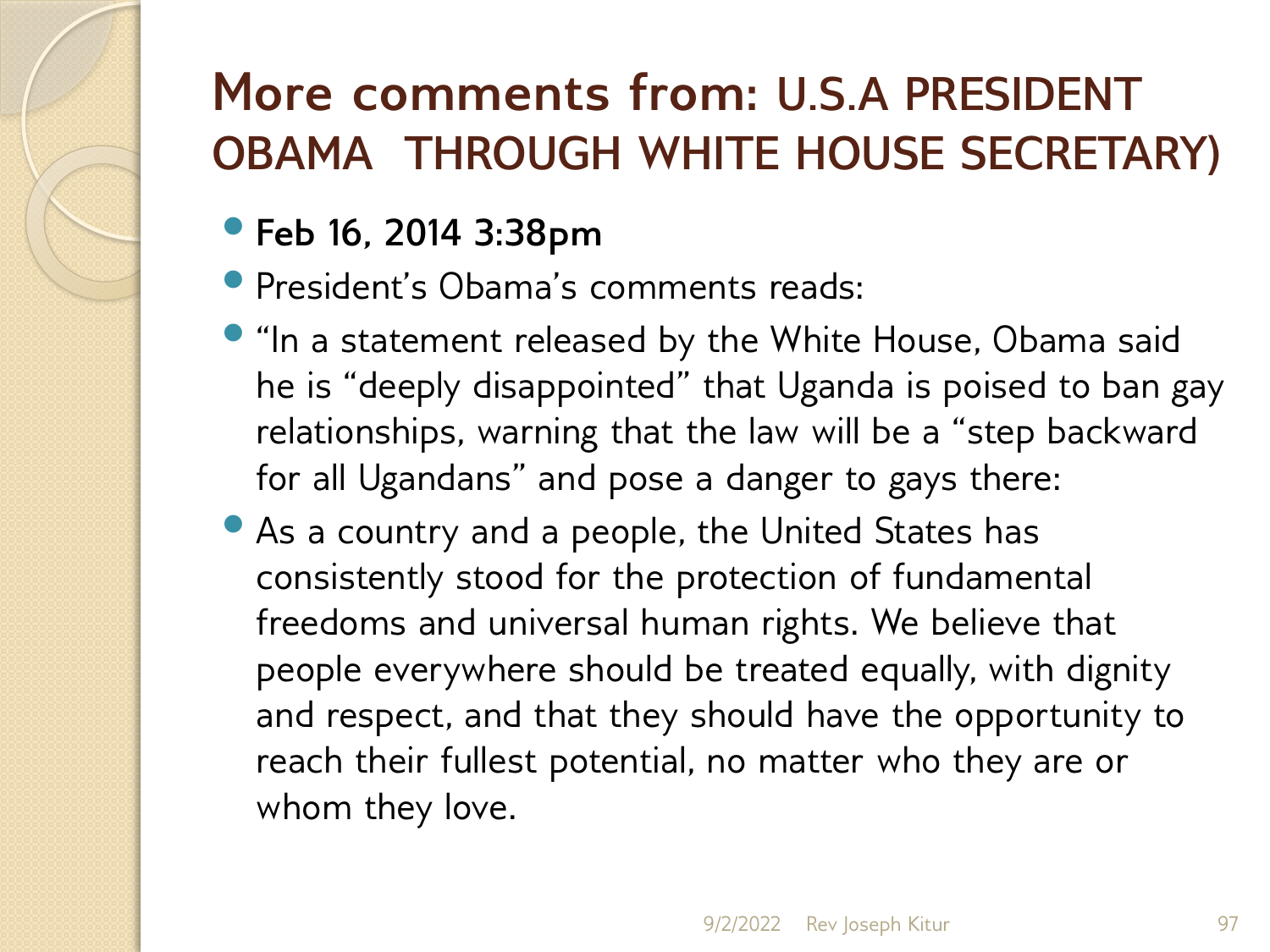

# More comments from: U.S.A PRESIDENT OBAMA  THROUGH WHITE HOUSE SECRETARY)
Feb 16, 2014 3:38pm
President’s Obama’s comments reads:
“In a statement released by the White House, Obama said he is “deeply disappointed” that Uganda is poised to ban gay relationships, warning that the law will be a “step backward for all Ugandans” and pose a danger to gays there:
As a country and a people, the United States has consistently stood for the protection of fundamental freedoms and universal human rights. We believe that people everywhere should be treated equally, with dignity and respect, and that they should have the opportunity to reach their fullest potential, no matter who they are or whom they love.

9/2/2022
Rev Joseph Kitur
97